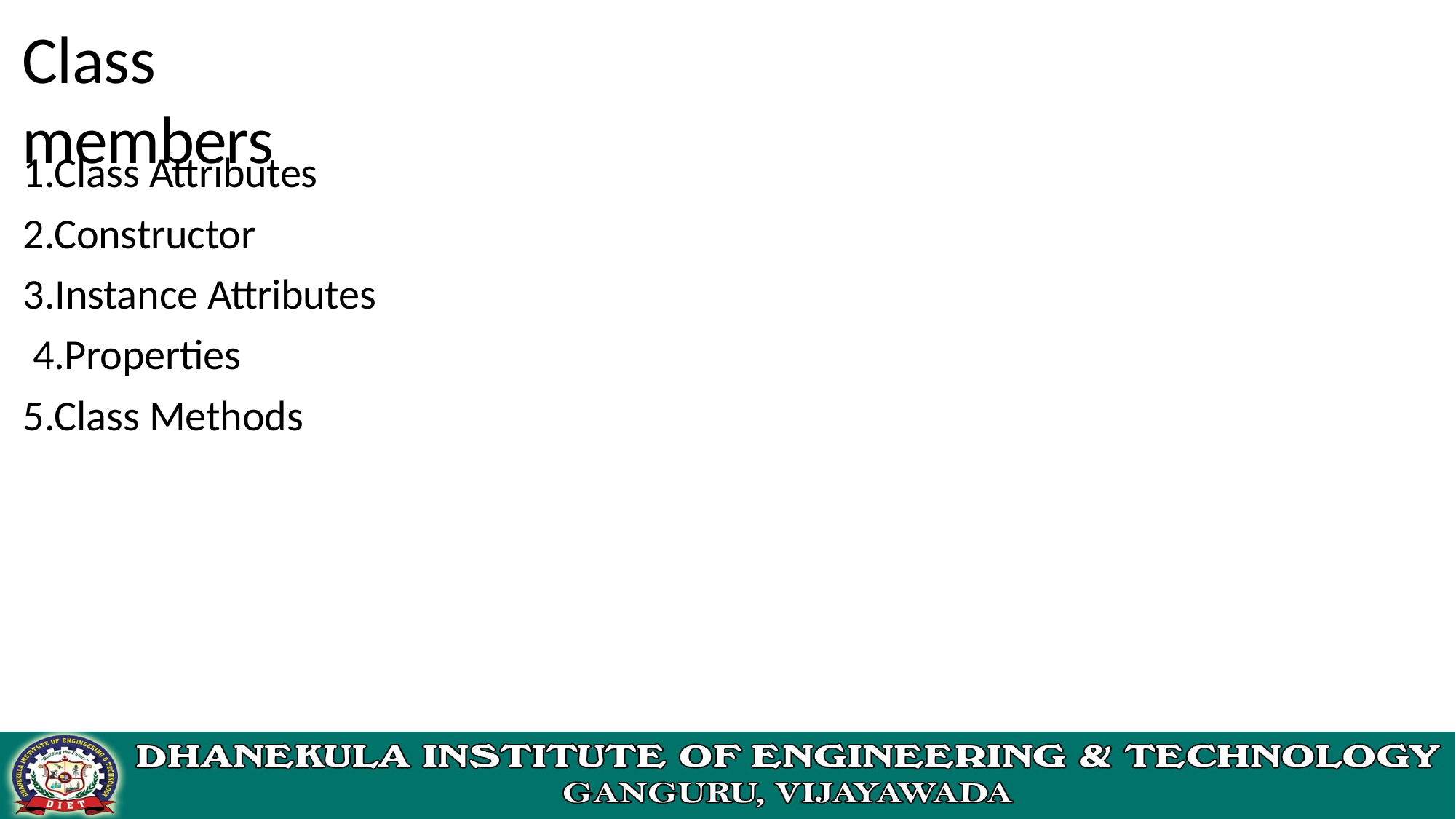

# Class members
1.Class Attributes  2.Constructor  3.Instance Attributes  4.Properties
5.Class Methods